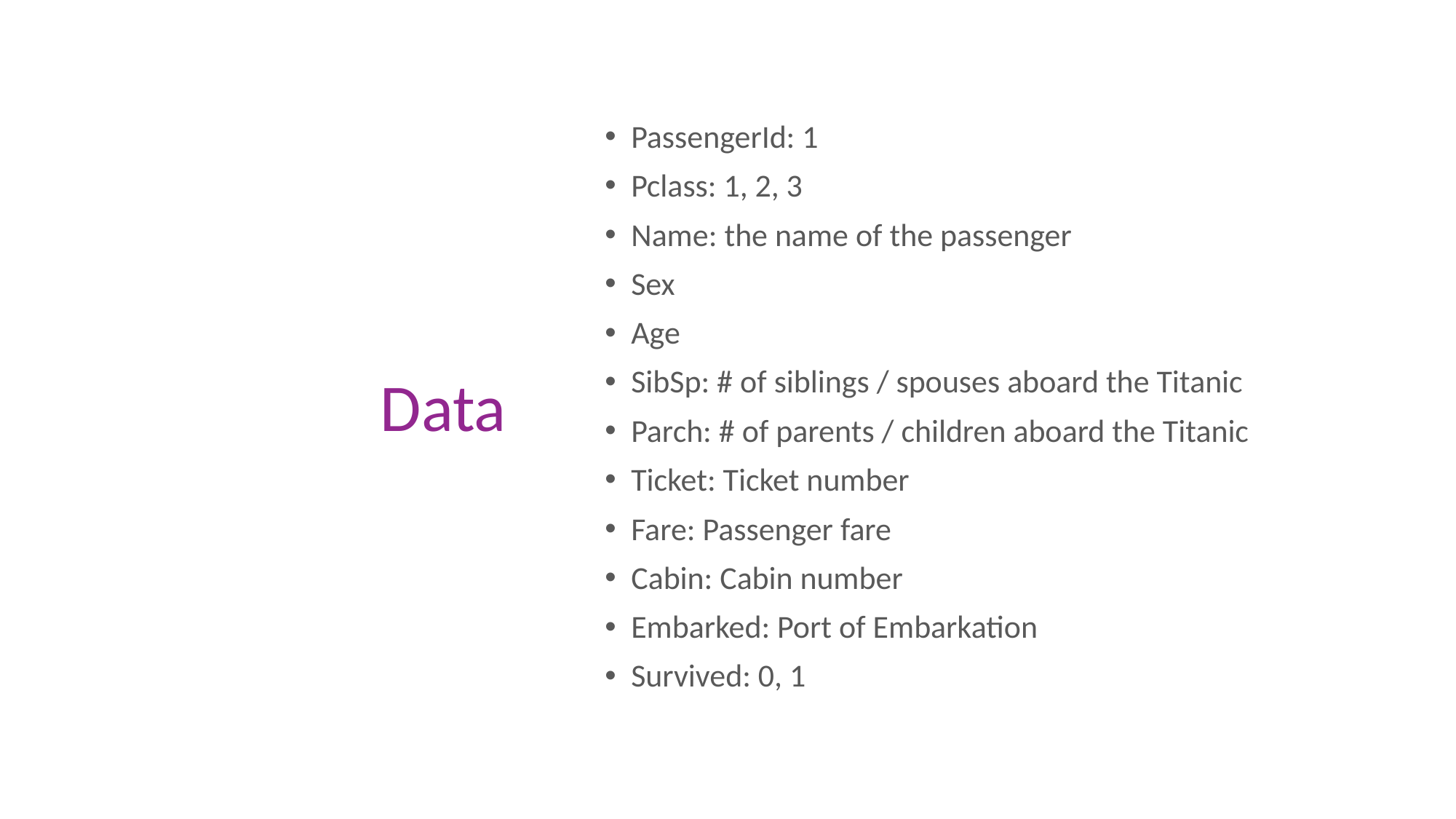

# Data
PassengerId: 1
Pclass: 1, 2, 3
Name: the name of the passenger
Sex
Age
SibSp: # of siblings / spouses aboard the Titanic
Parch: # of parents / children aboard the Titanic
Ticket: Ticket number
Fare: Passenger fare
Cabin: Cabin number
Embarked: Port of Embarkation
Survived: 0, 1